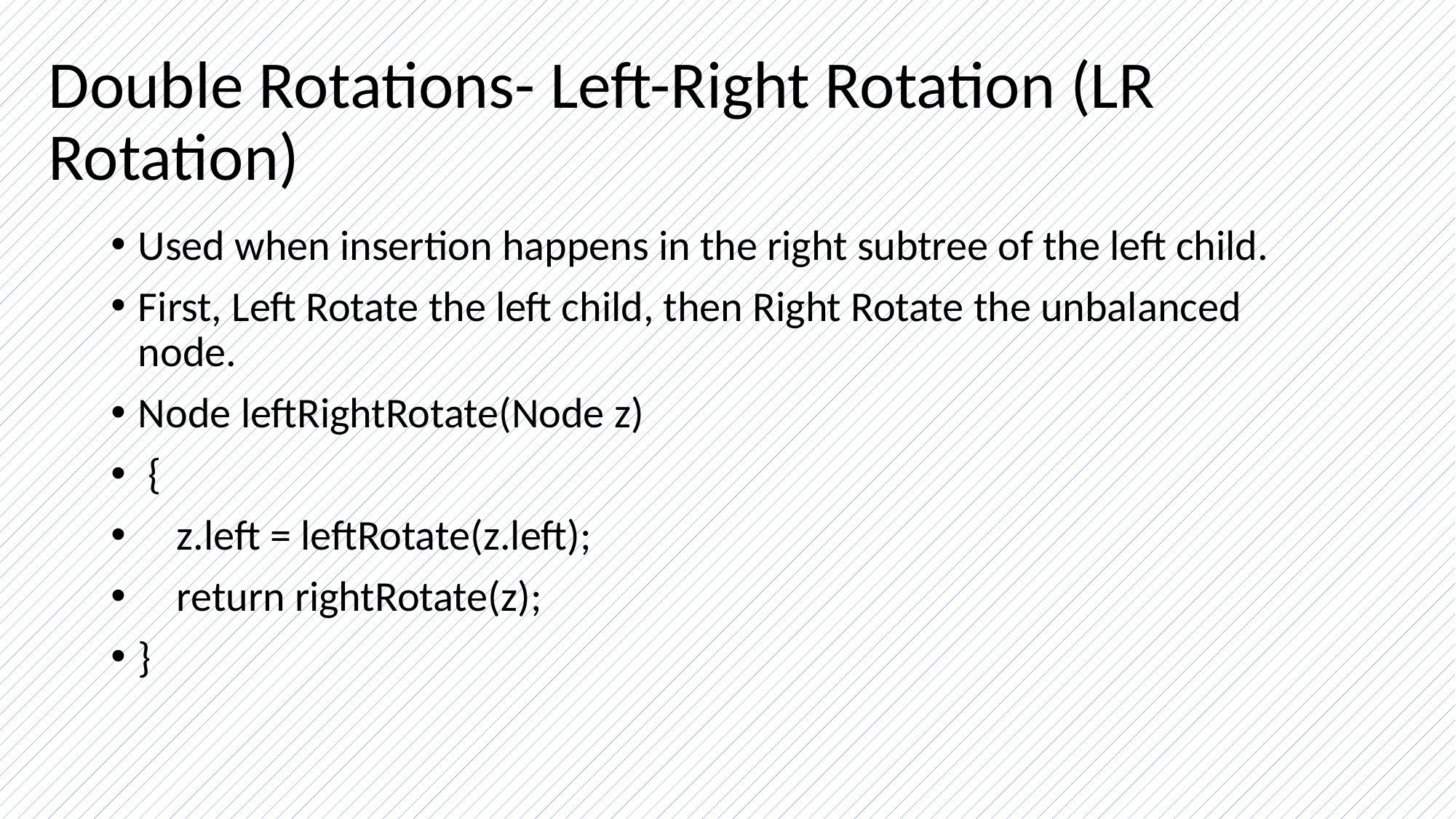

# Double Rotations- Left-Right Rotation (LR Rotation)
Used when insertion happens in the right subtree of the left child.
First, Left Rotate the left child, then Right Rotate the unbalanced node.
Node leftRightRotate(Node z)
 {
    z.left = leftRotate(z.left);
    return rightRotate(z);
}